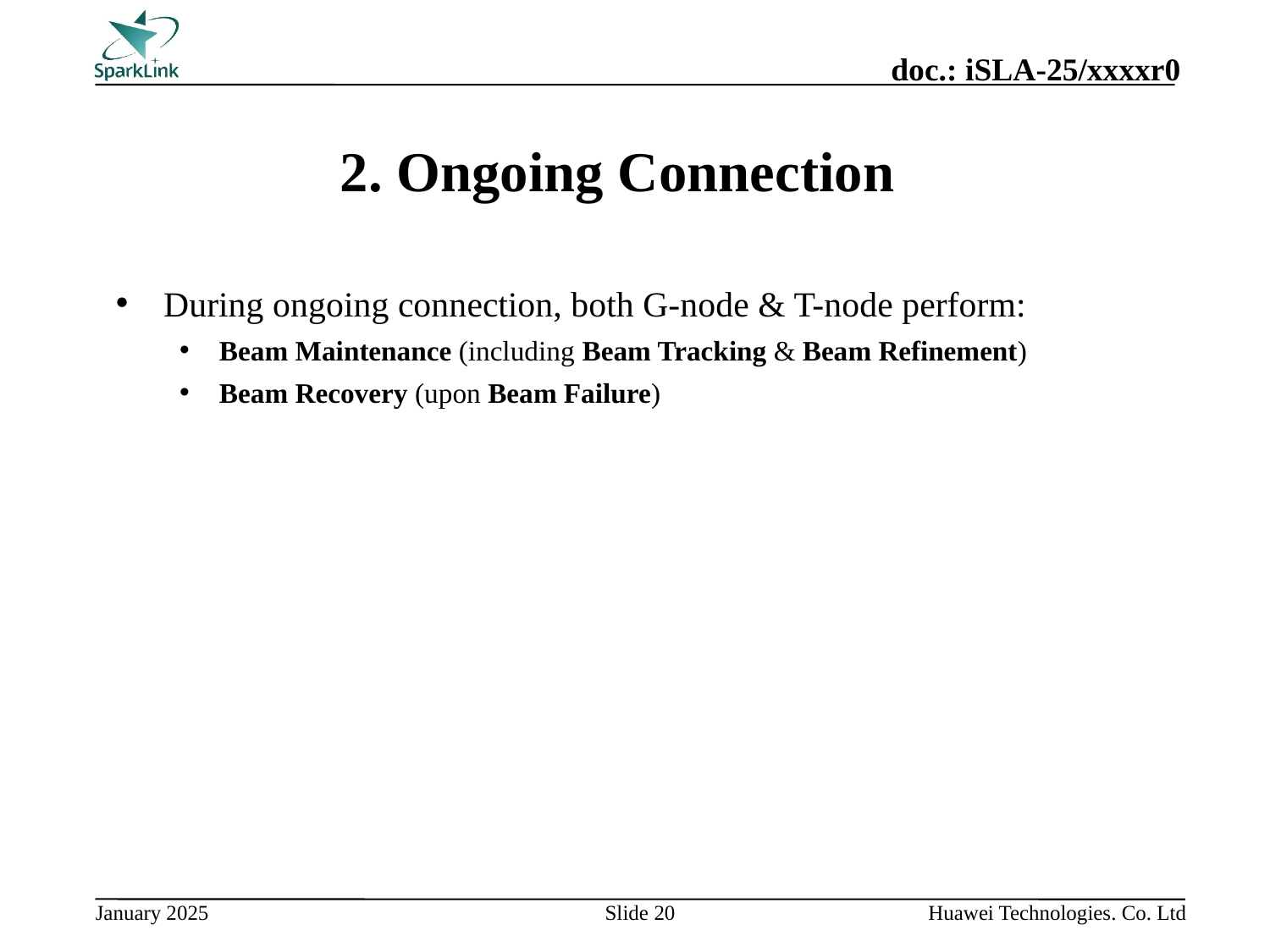

# 2. Ongoing Connection
During ongoing connection, both G-node & T-node perform:
Beam Maintenance (including Beam Tracking & Beam Refinement)
Beam Recovery (upon Beam Failure)
Slide 20